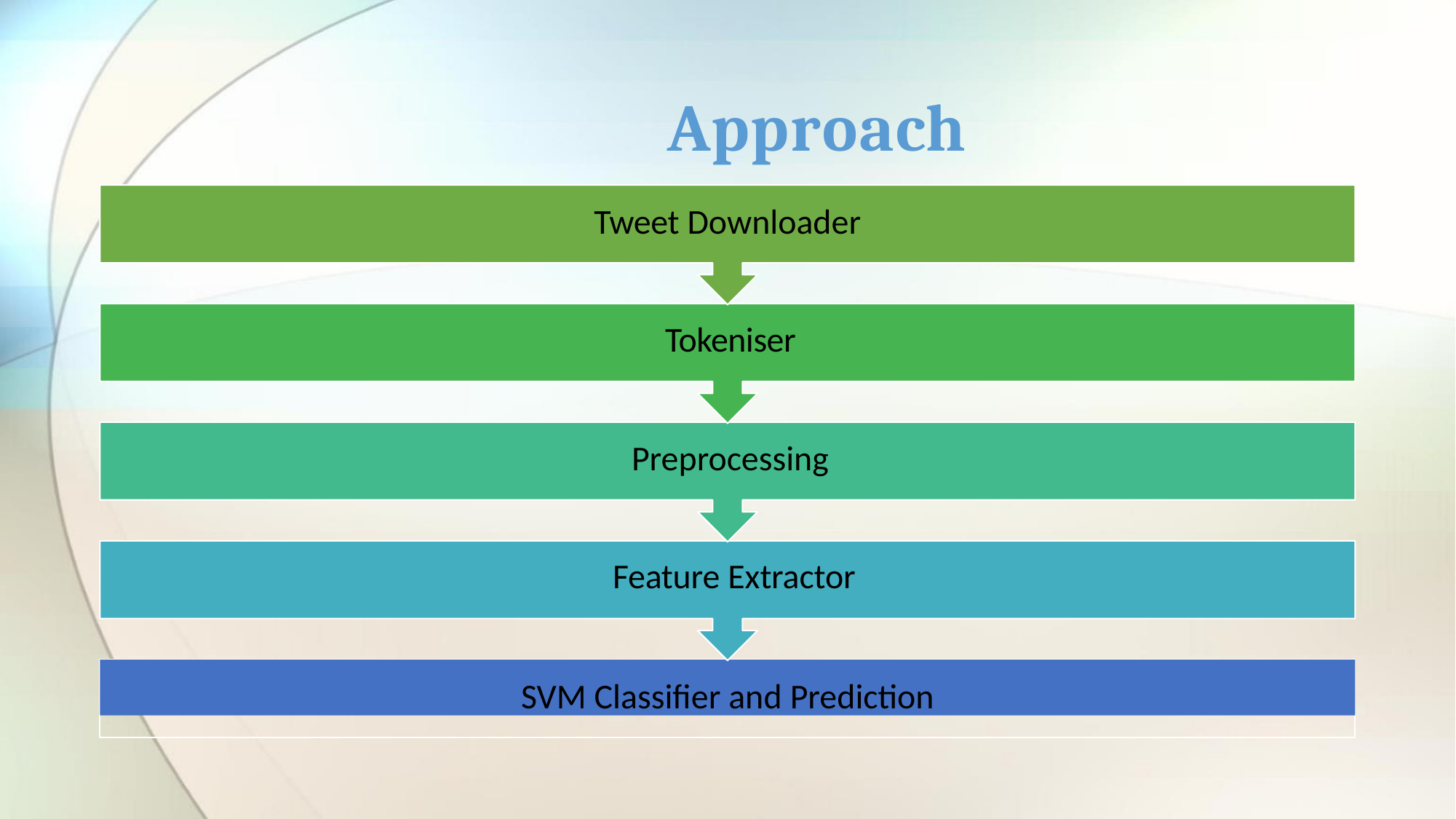

Approach

Tweet Downloader
Tokeniser  Preprocessing  Feature Extractor

SVM Classifier and Prediction